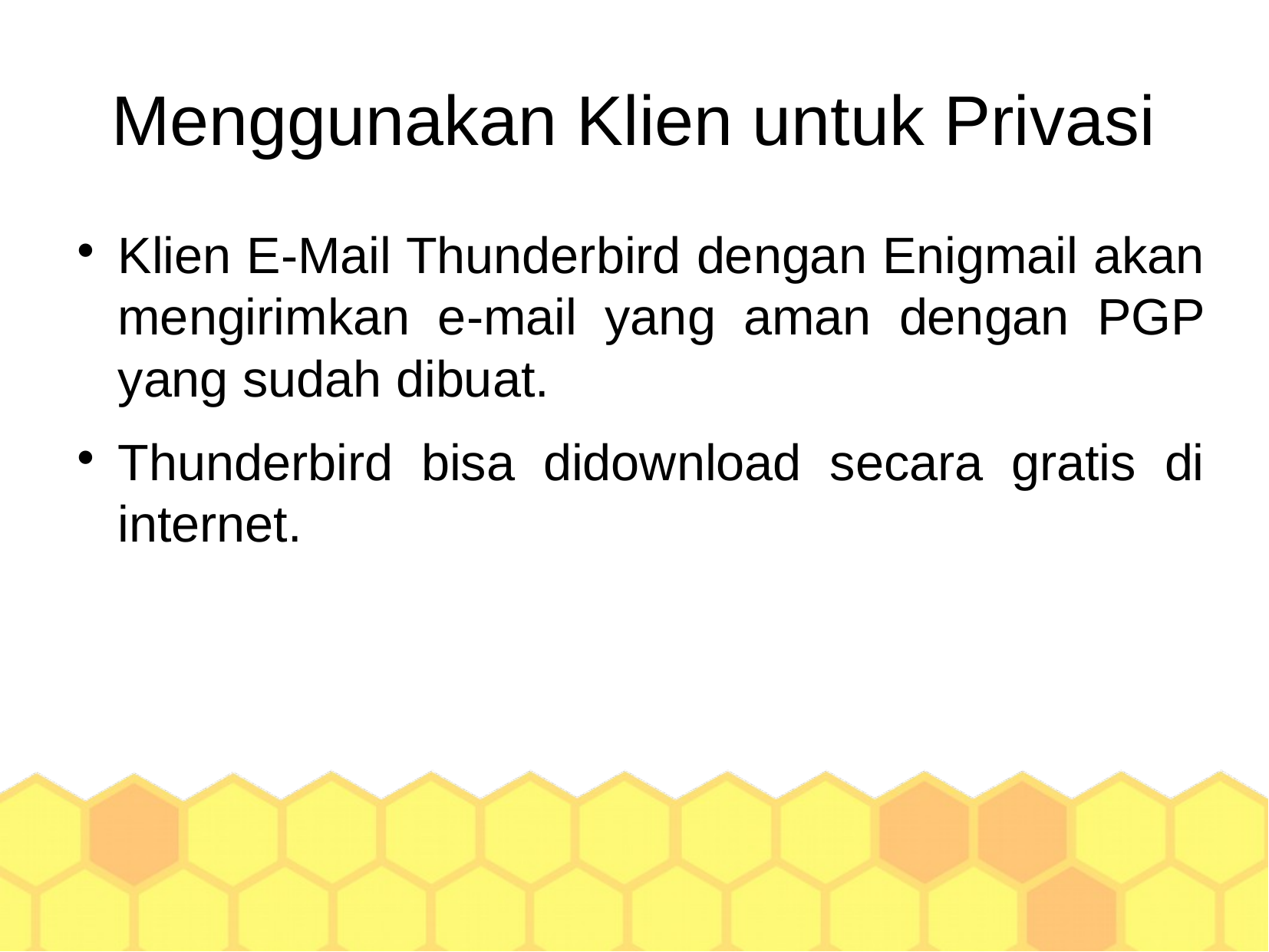

Menggunakan Klien untuk Privasi
Klien E-Mail Thunderbird dengan Enigmail akan mengirimkan e-mail yang aman dengan PGP yang sudah dibuat.
Thunderbird bisa didownload secara gratis di internet.